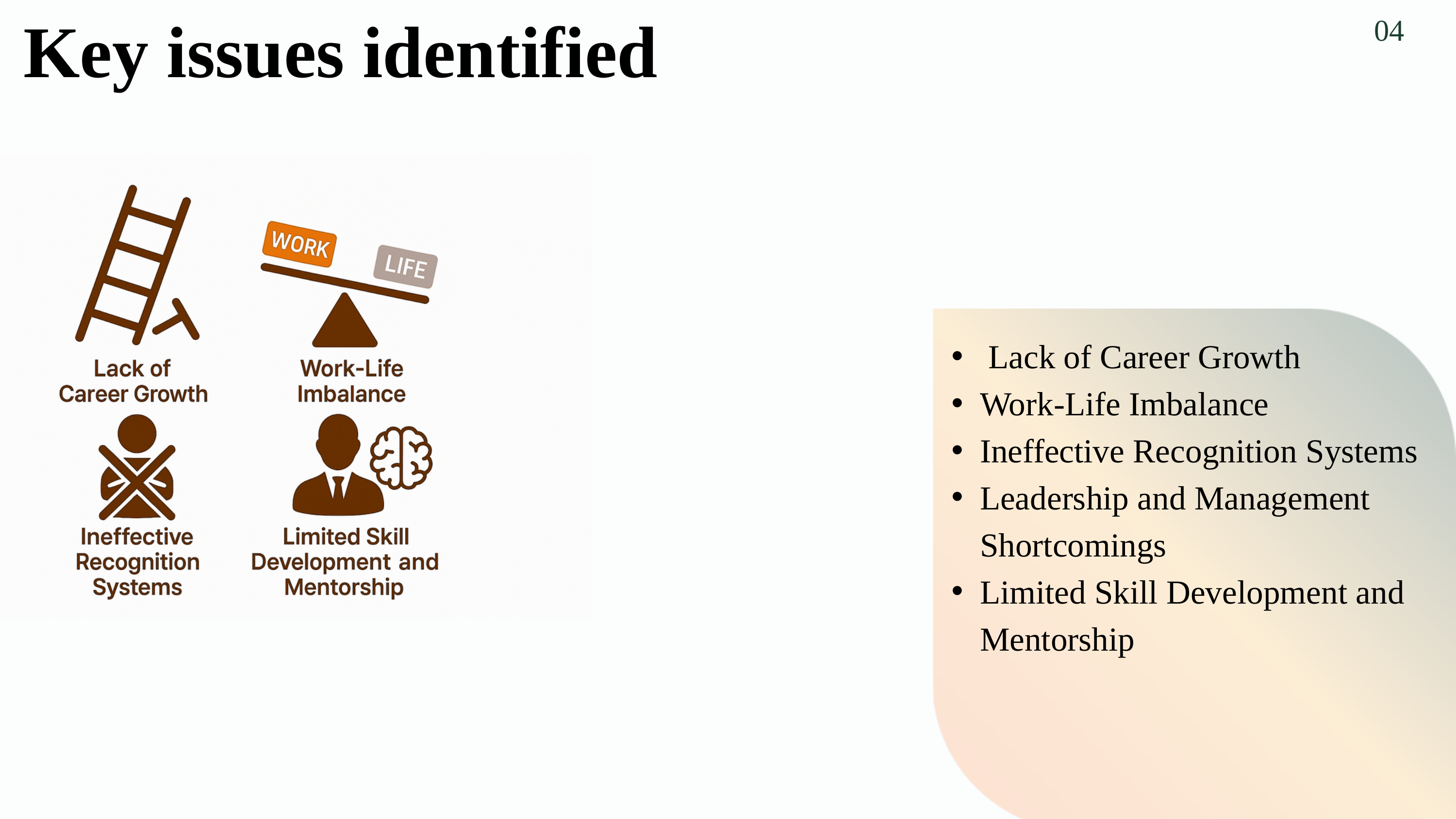

Key issues identified

04

 Lack of Career Growth
Work-Life Imbalance
Ineffective Recognition Systems
Leadership and Management Shortcomings
Limited Skill Development and Mentorship